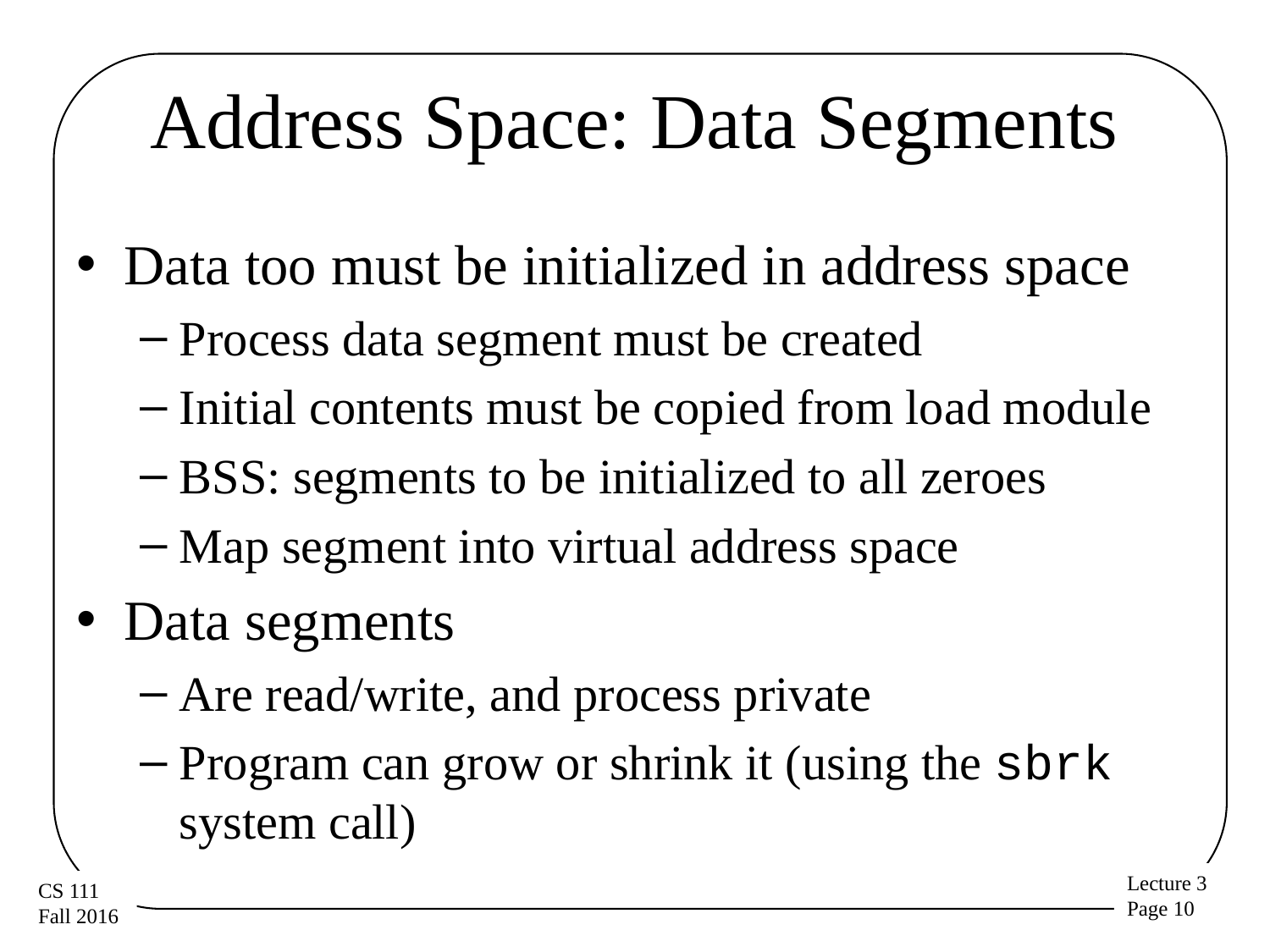

# Address Space: Data Segments
Data too must be initialized in address space
Process data segment must be created
Initial contents must be copied from load module
BSS: segments to be initialized to all zeroes
Map segment into virtual address space
Data segments
Are read/write, and process private
Program can grow or shrink it (using the sbrk system call)